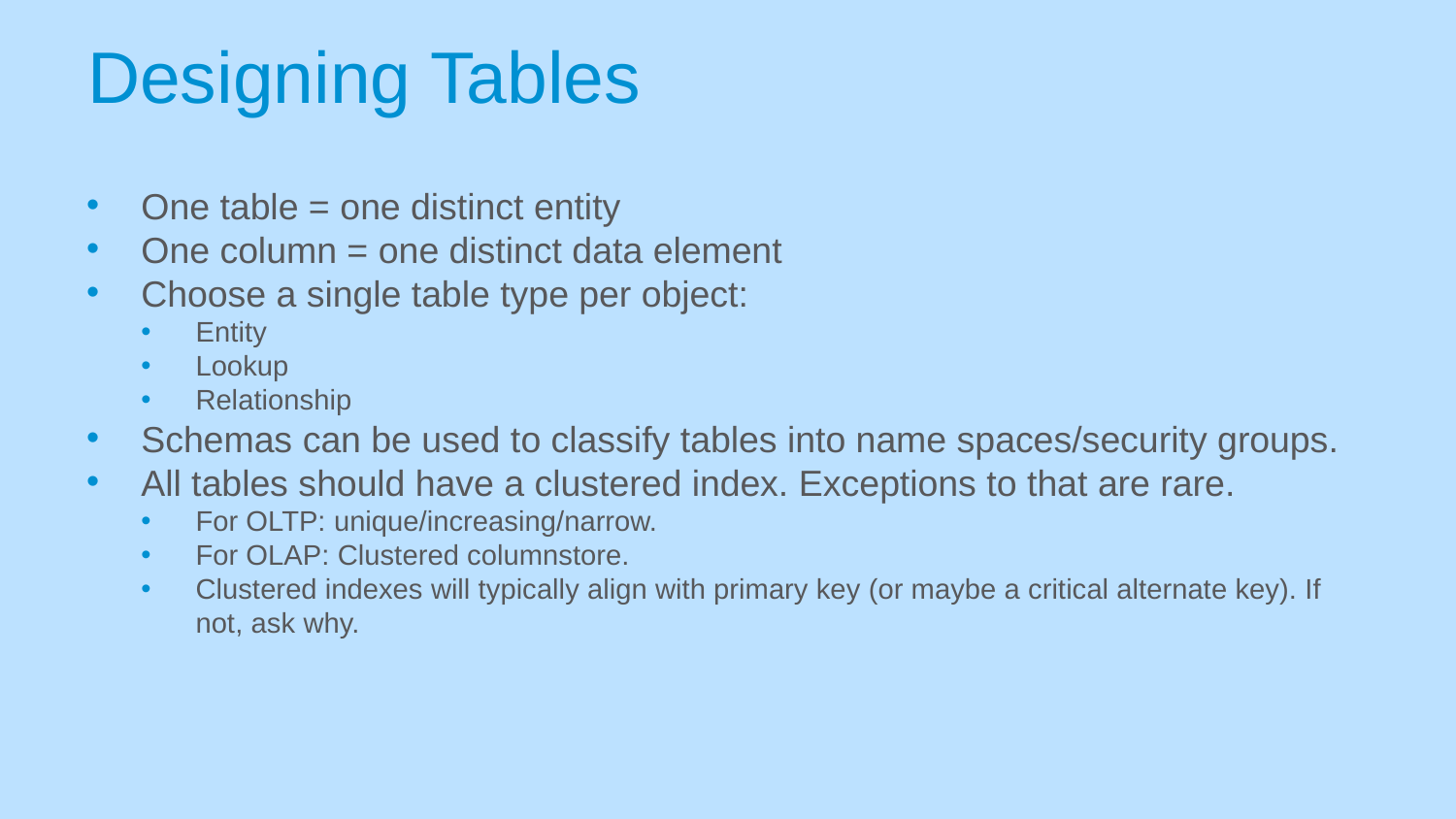

# Designing Tables
One table = one distinct entity
One column = one distinct data element
Choose a single table type per object:
Entity
Lookup
Relationship
Schemas can be used to classify tables into name spaces/security groups.
All tables should have a clustered index. Exceptions to that are rare.
For OLTP: unique/increasing/narrow.
For OLAP: Clustered columnstore.
Clustered indexes will typically align with primary key (or maybe a critical alternate key). If not, ask why.